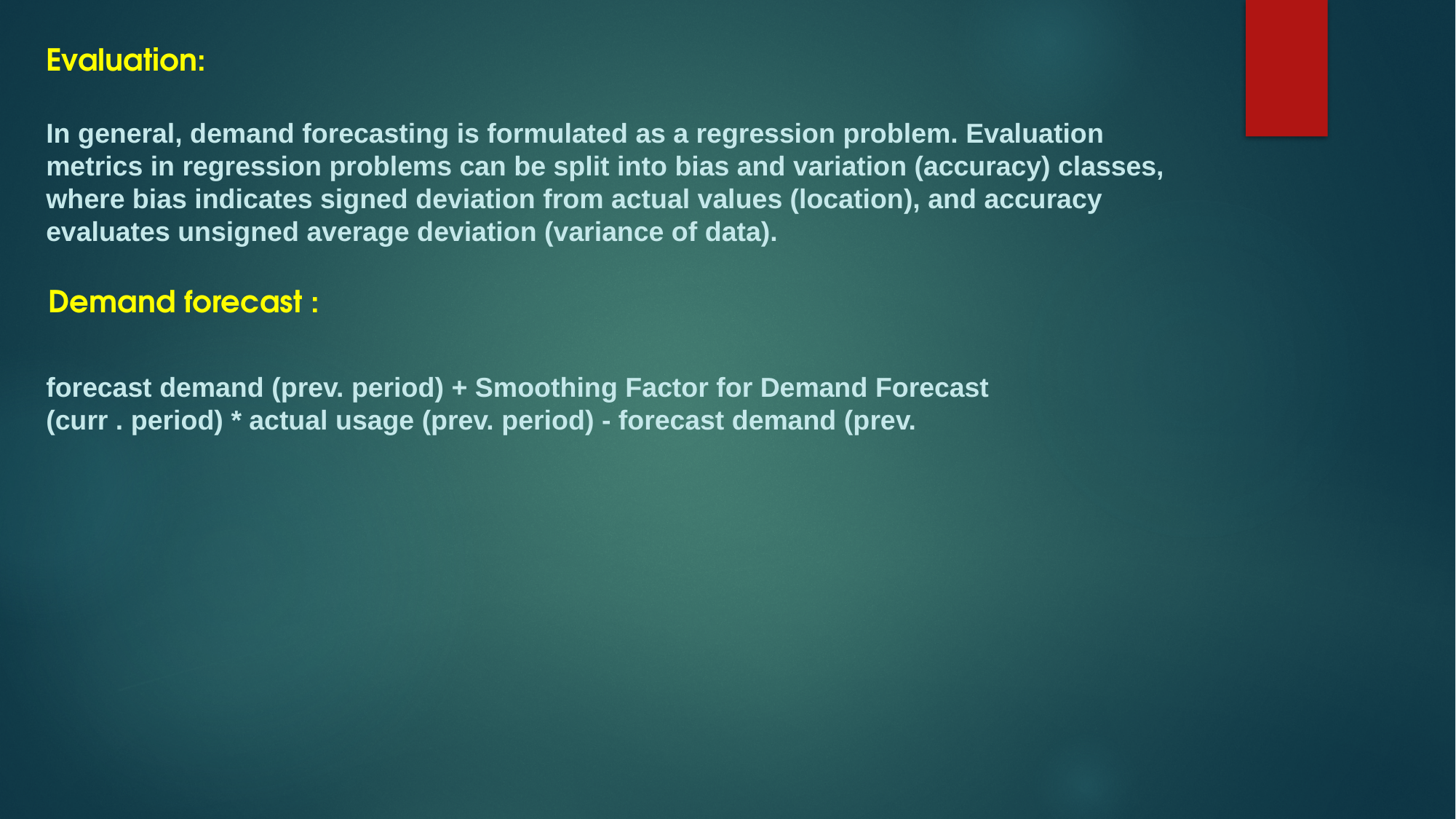

Evaluation:
In general, demand forecasting is formulated as a regression problem. Evaluation metrics in regression problems can be split into bias and variation (accuracy) classes, where bias indicates signed deviation from actual values (location), and accuracy evaluates unsigned average deviation (variance of data).
Demand forecast :
forecast demand (prev. period) + Smoothing Factor for Demand Forecast (curr . period) * actual usage (prev. period) - forecast demand (prev.